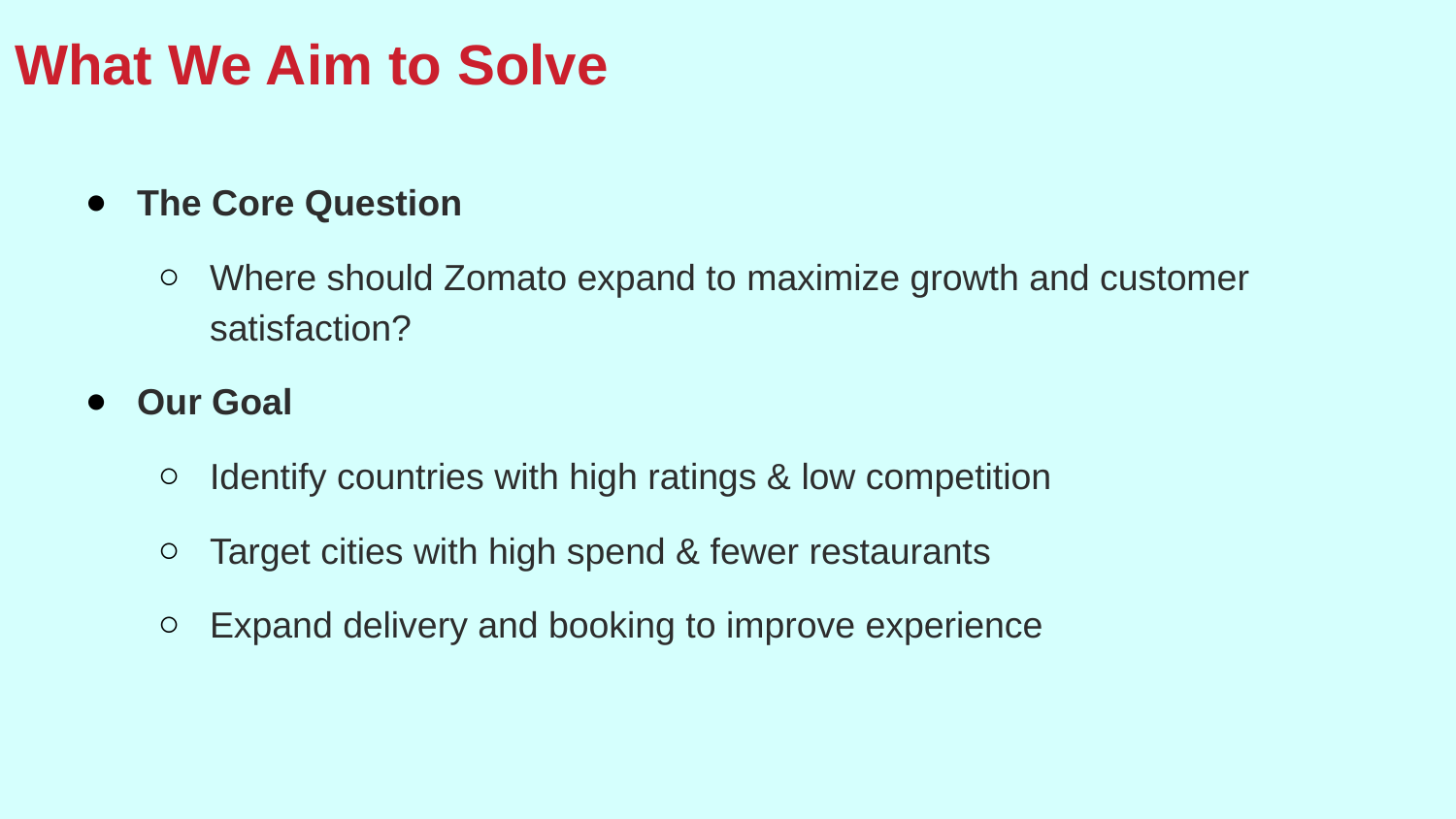

# What We Aim to Solve
The Core Question
Where should Zomato expand to maximize growth and customer satisfaction?
Our Goal
Identify countries with high ratings & low competition
Target cities with high spend & fewer restaurants
Expand delivery and booking to improve experience